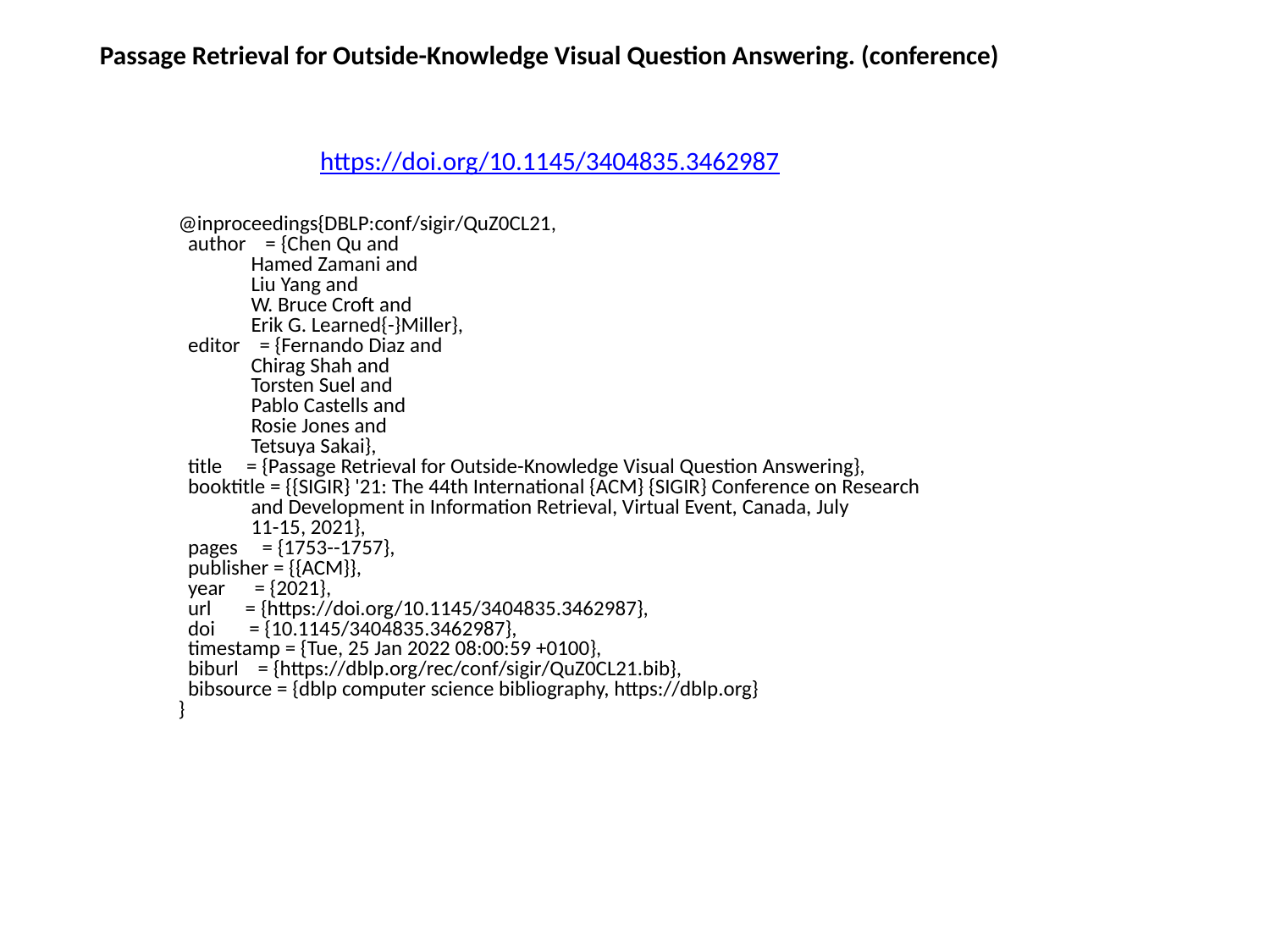

Passage Retrieval for Outside-Knowledge Visual Question Answering. (conference)

https://doi.org/10.1145/3404835.3462987

@inproceedings{DBLP:conf/sigir/QuZ0CL21,
  author    = {Chen Qu and
               Hamed Zamani and
               Liu Yang and
               W. Bruce Croft and
               Erik G. Learned{-}Miller},
  editor    = {Fernando Diaz and
               Chirag Shah and
               Torsten Suel and
               Pablo Castells and
               Rosie Jones and
               Tetsuya Sakai},
  title     = {Passage Retrieval for Outside-Knowledge Visual Question Answering},
  booktitle = {{SIGIR} '21: The 44th International {ACM} {SIGIR} Conference on Research
               and Development in Information Retrieval, Virtual Event, Canada, July
               11-15, 2021},
  pages     = {1753--1757},
  publisher = {{ACM}},
  year      = {2021},
  url       = {https://doi.org/10.1145/3404835.3462987},
  doi       = {10.1145/3404835.3462987},
  timestamp = {Tue, 25 Jan 2022 08:00:59 +0100},
  biburl    = {https://dblp.org/rec/conf/sigir/QuZ0CL21.bib},
  bibsource = {dblp computer science bibliography, https://dblp.org}
}